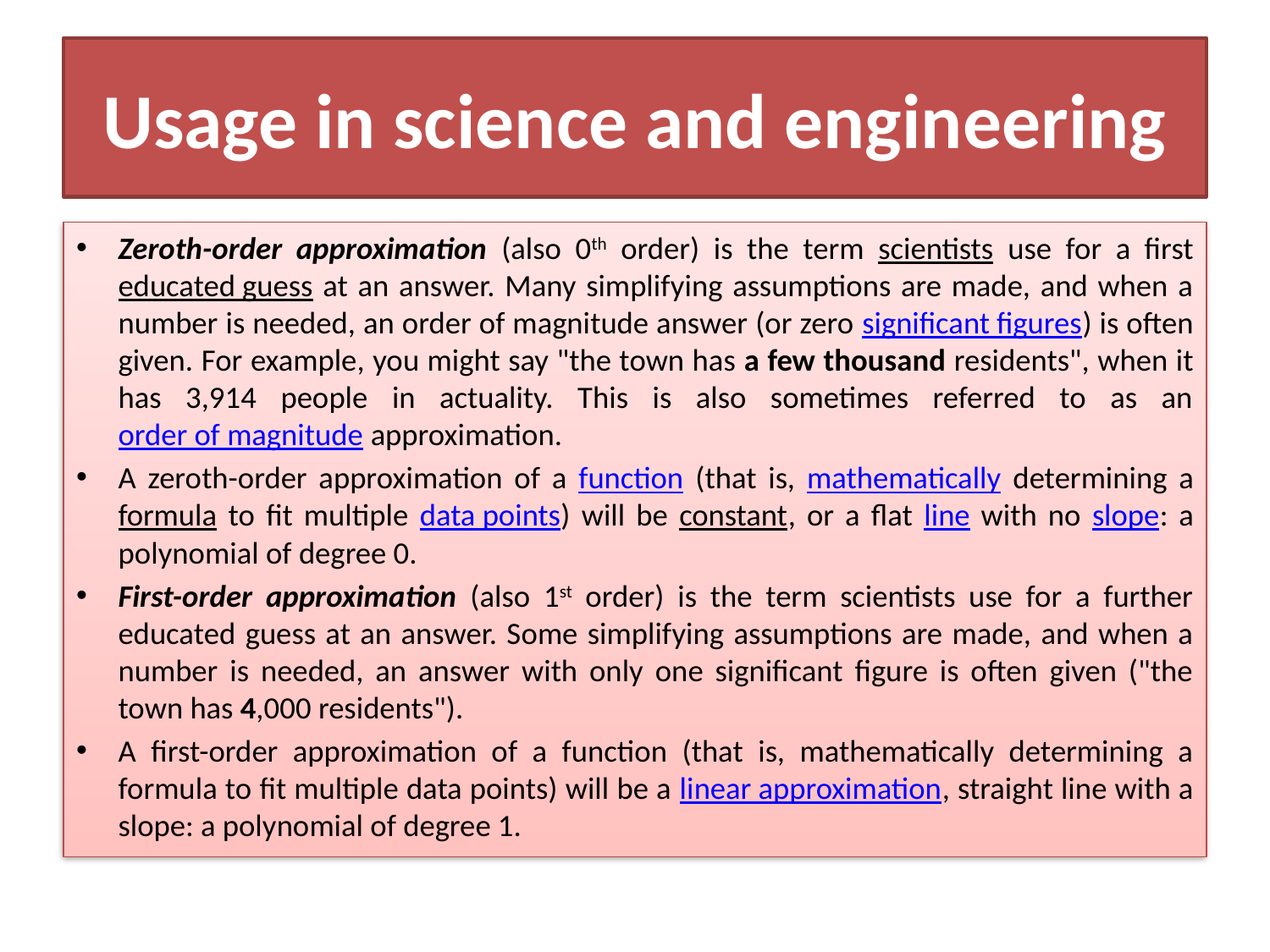

# Usage in science and engineering
Zeroth-order approximation (also 0th order) is the term scientists use for a first educated guess at an answer. Many simplifying assumptions are made, and when a number is needed, an order of magnitude answer (or zero significant figures) is often given. For example, you might say "the town has a few thousand residents", when it has 3,914 people in actuality. This is also sometimes referred to as an order of magnitude approximation.
A zeroth-order approximation of a function (that is, mathematically determining a formula to fit multiple data points) will be constant, or a flat line with no slope: a polynomial of degree 0.
First-order approximation (also 1st order) is the term scientists use for a further educated guess at an answer. Some simplifying assumptions are made, and when a number is needed, an answer with only one significant figure is often given ("the town has 4,000 residents").
A first-order approximation of a function (that is, mathematically determining a formula to fit multiple data points) will be a linear approximation, straight line with a slope: a polynomial of degree 1.